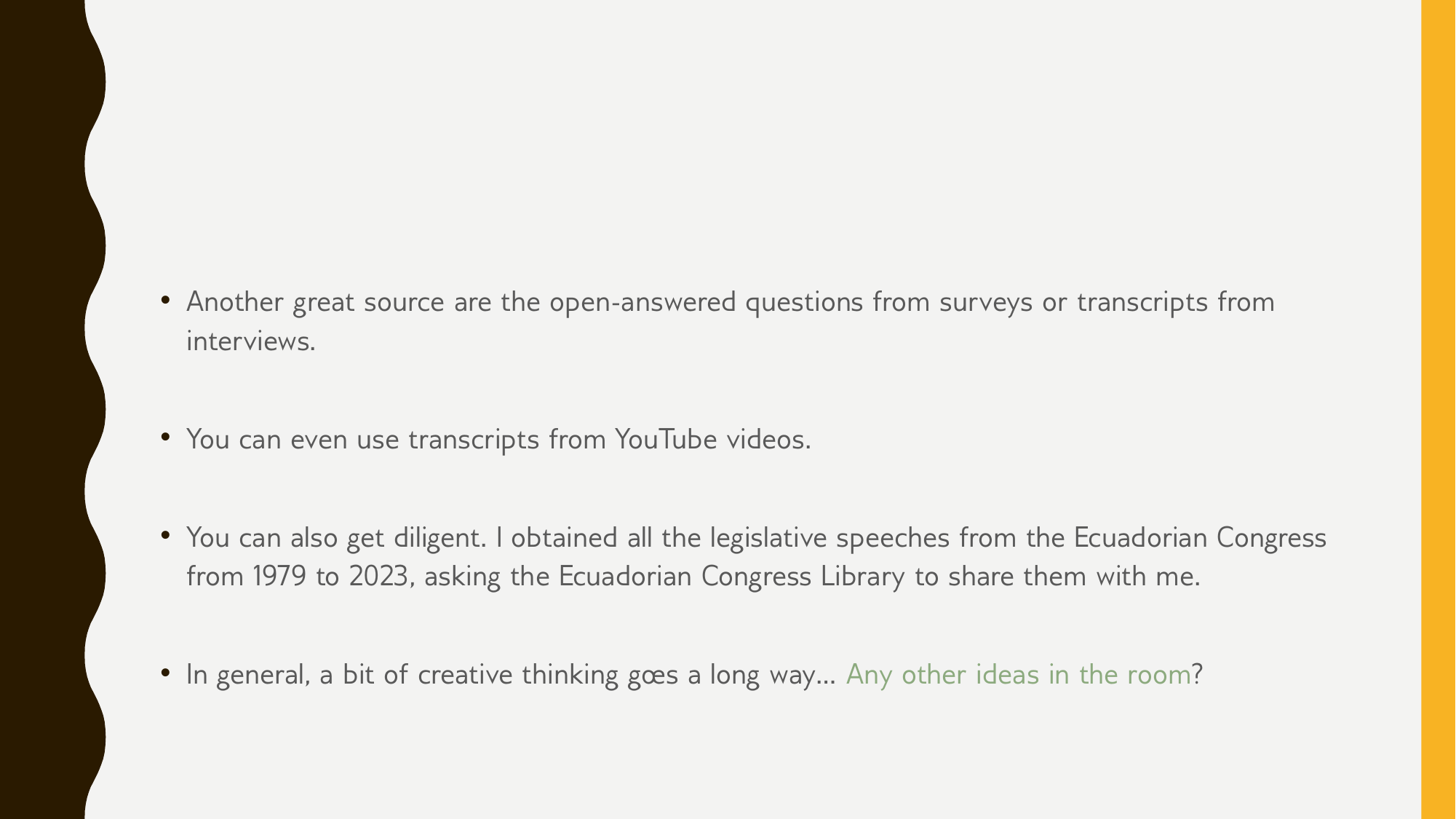

#
Another great source are the open-answered questions from surveys or transcripts from interviews.

You can even use transcripts from YouTube videos.

You can also get diligent. I obtained all the legislative speeches from the Ecuadorian Congress from 1979 to 2023, asking the Ecuadorian Congress Library to share them with me.

In general, a bit of creative thinking goes a long way… Any other ideas in the room?